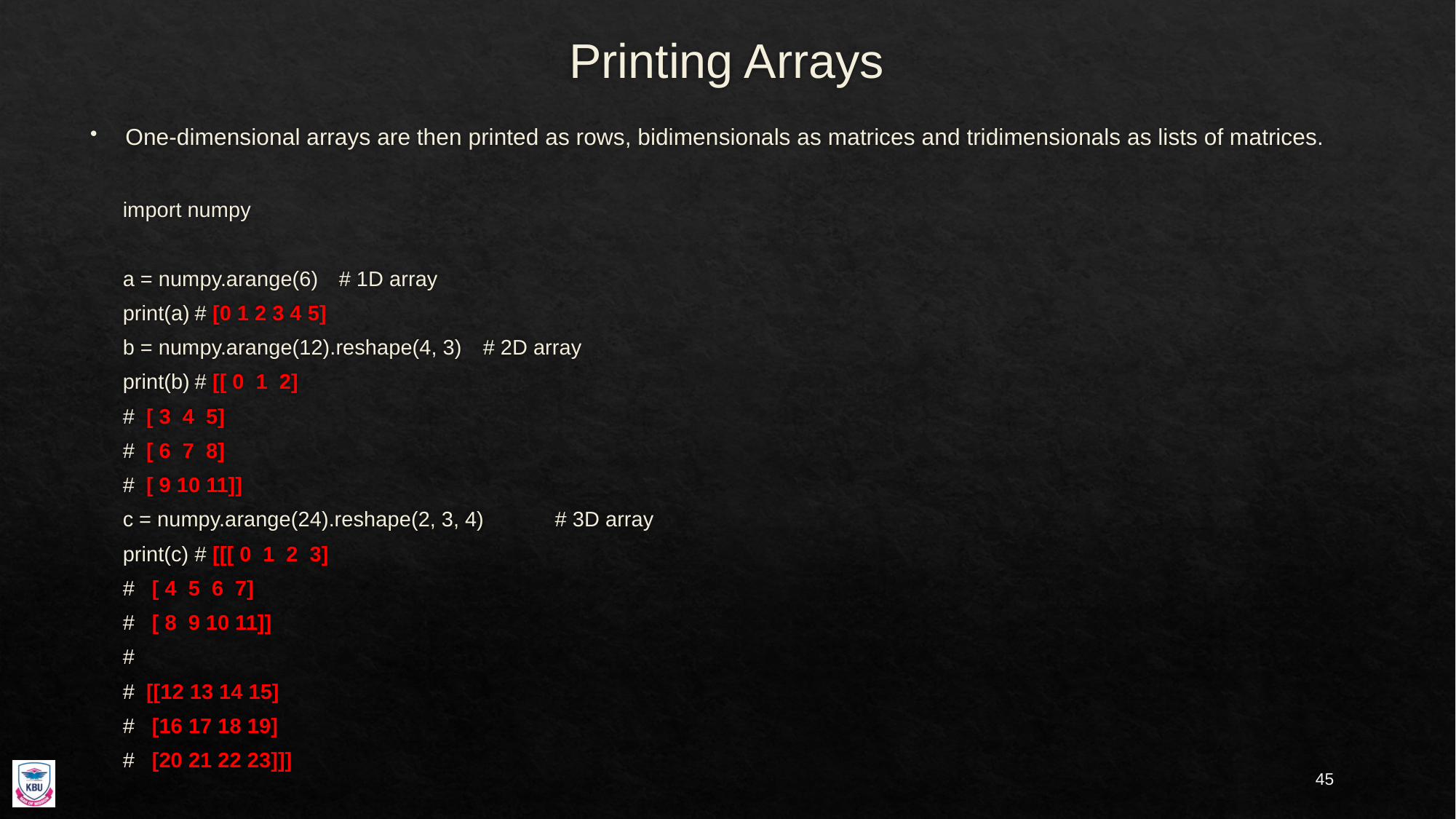

# Printing Arrays
One-dimensional arrays are then printed as rows, bidimensionals as matrices and tridimensionals as lists of matrices.

import numpy

a = numpy.arange(6)	# 1D array
print(a)			# [0 1 2 3 4 5]
b = numpy.arange(12).reshape(4, 3)		# 2D array
print(b)			# [[ 0  1  2]
				#  [ 3  4  5]
				#  [ 6  7  8]
				#  [ 9 10 11]]
c = numpy.arange(24).reshape(2, 3, 4)		# 3D array
print(c)			# [[[ 0  1  2  3]
				#   [ 4  5  6  7]
				#   [ 8  9 10 11]]
				#
				#  [[12 13 14 15]
				#   [16 17 18 19]
				#   [20 21 22 23]]]
45